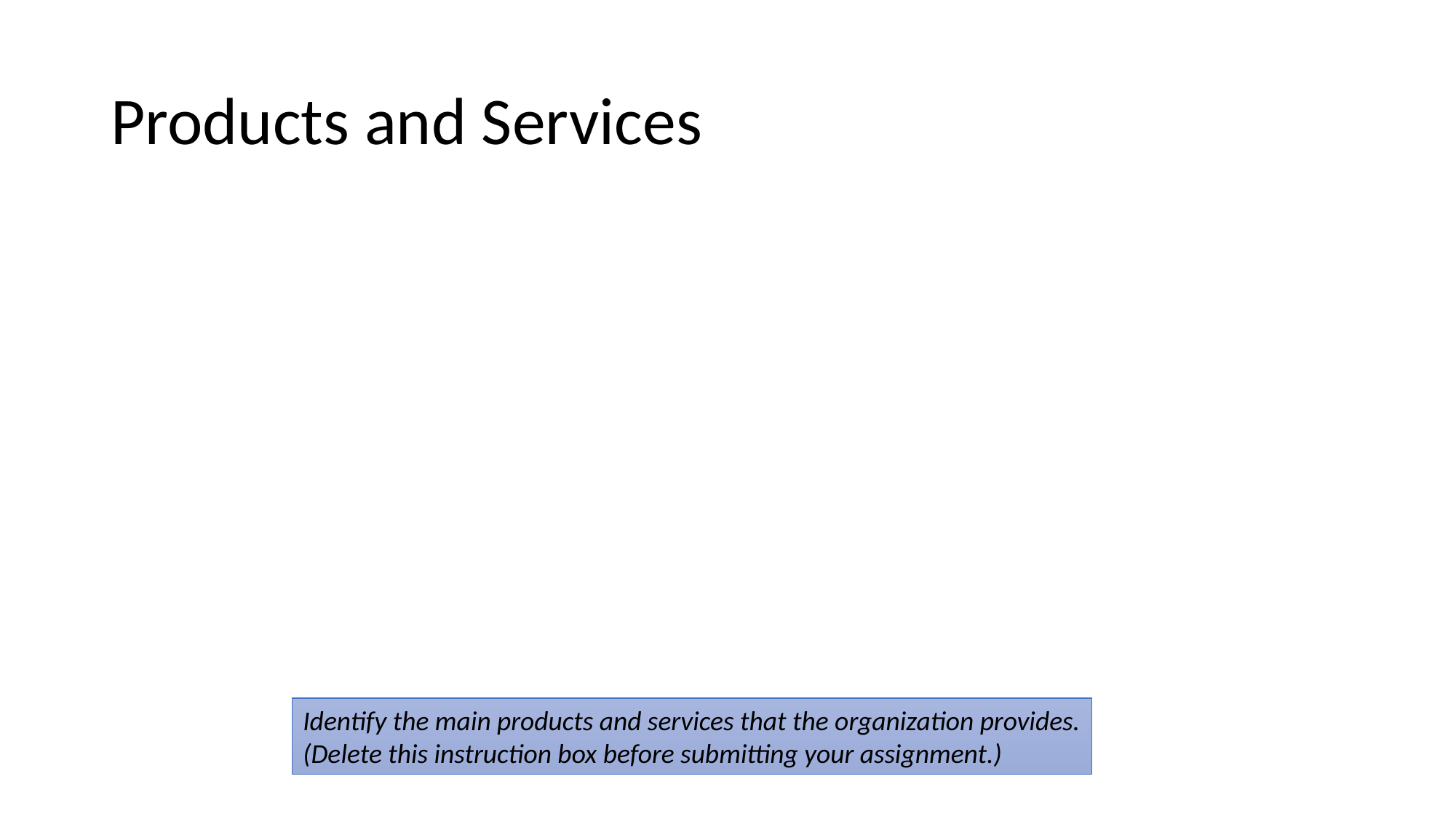

# Products and Services

Identify the main products and services that the organization provides.
(Delete this instruction box before submitting your assignment.)